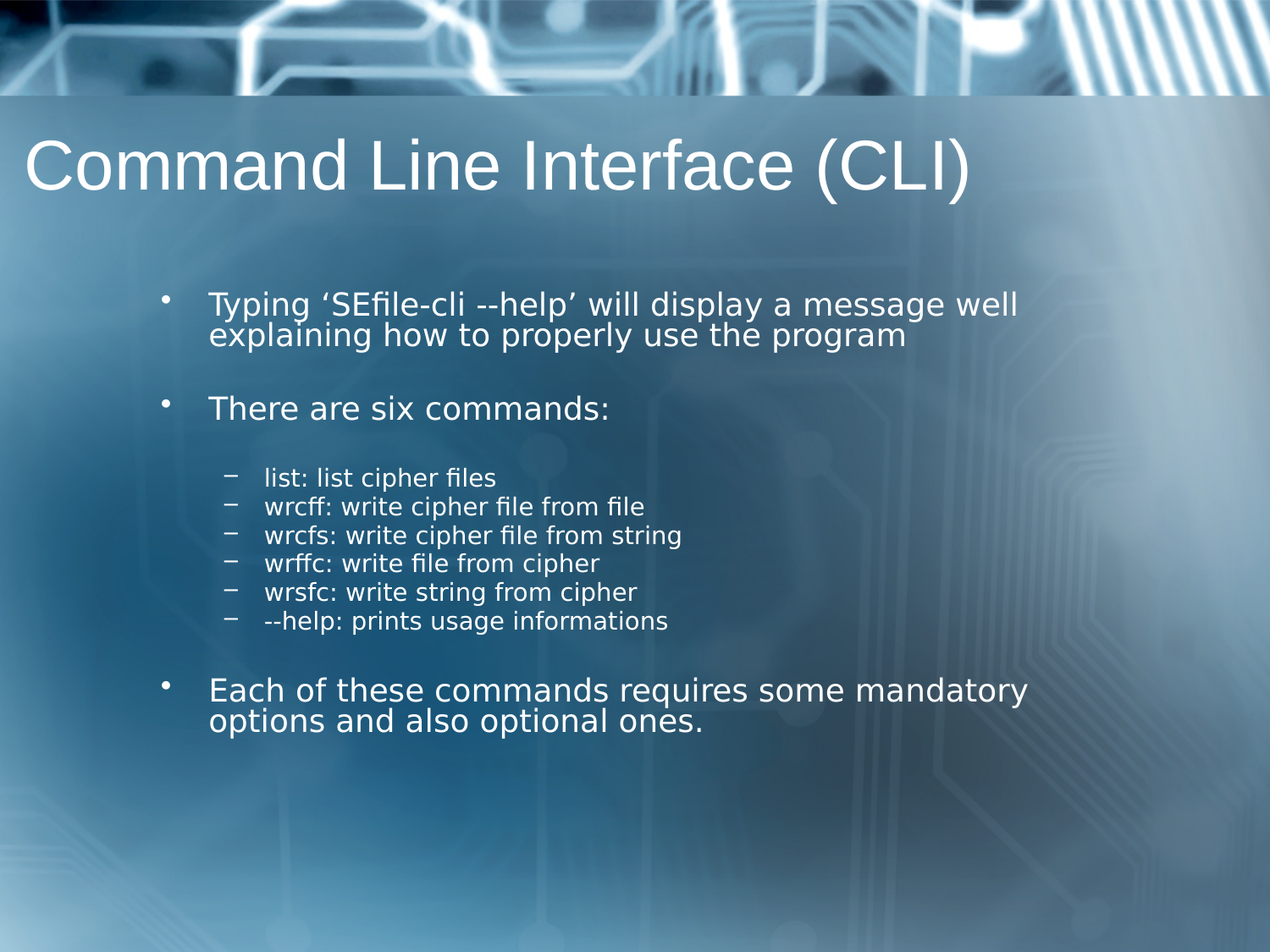

# Command Line Interface (CLI)
Typing ‘SEfile-cli --help’ will display a message well explaining how to properly use the program

There are six commands:

list: list cipher files
wrcff: write cipher file from file
wrcfs: write cipher file from string
wrffc: write file from cipher
wrsfc: write string from cipher
--help: prints usage informations

Each of these commands requires some mandatory options and also optional ones.